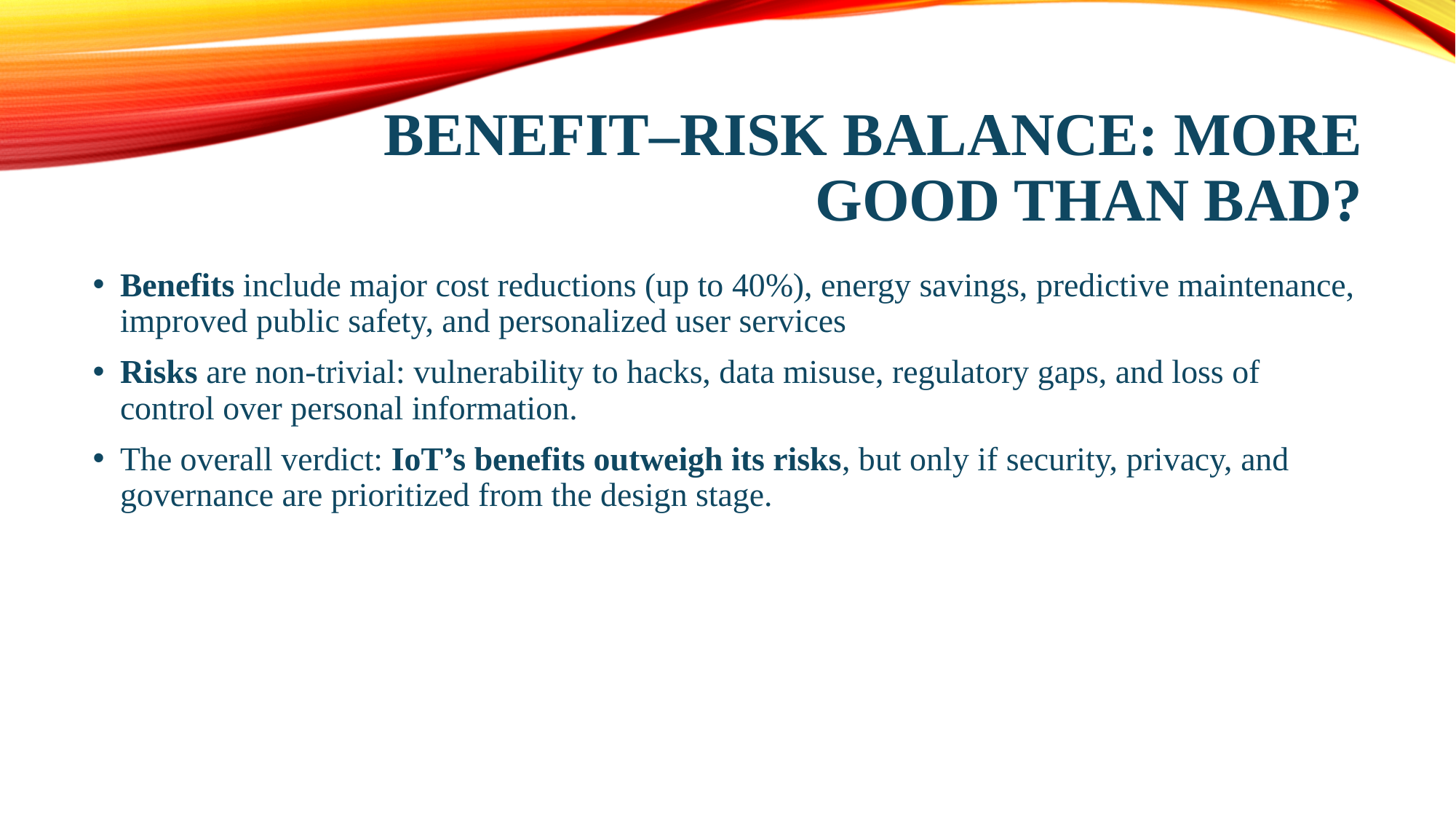

# Benefit–Risk Balance: More Good Than Bad?
Benefits include major cost reductions (up to 40%), energy savings, predictive maintenance, improved public safety, and personalized user services
Risks are non-trivial: vulnerability to hacks, data misuse, regulatory gaps, and loss of control over personal information.
The overall verdict: IoT’s benefits outweigh its risks, but only if security, privacy, and governance are prioritized from the design stage.